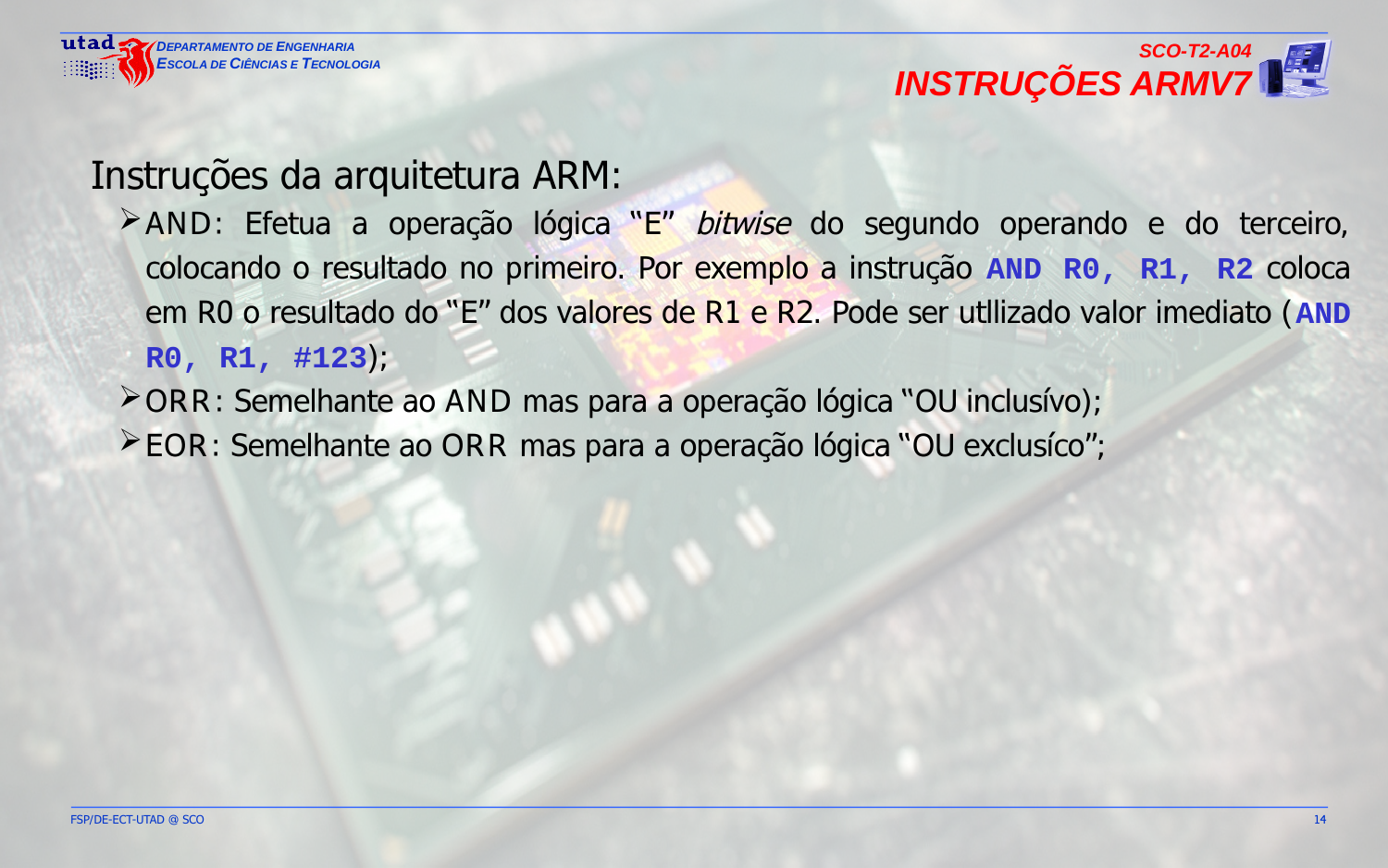

SCO-T2-A04
Instruções ARMv7
Instruções da arquitetura ARM:
AND: Efetua a operação lógica “E” bitwise do segundo operando e do terceiro, colocando o resultado no primeiro. Por exemplo a instrução AND R0, R1, R2 coloca em R0 o resultado do “E” dos valores de R1 e R2. Pode ser utllizado valor imediato (AND R0, R1, #123);
ORR: Semelhante ao AND mas para a operação lógica “OU inclusívo);
EOR: Semelhante ao ORR mas para a operação lógica “OU exclusíco”;